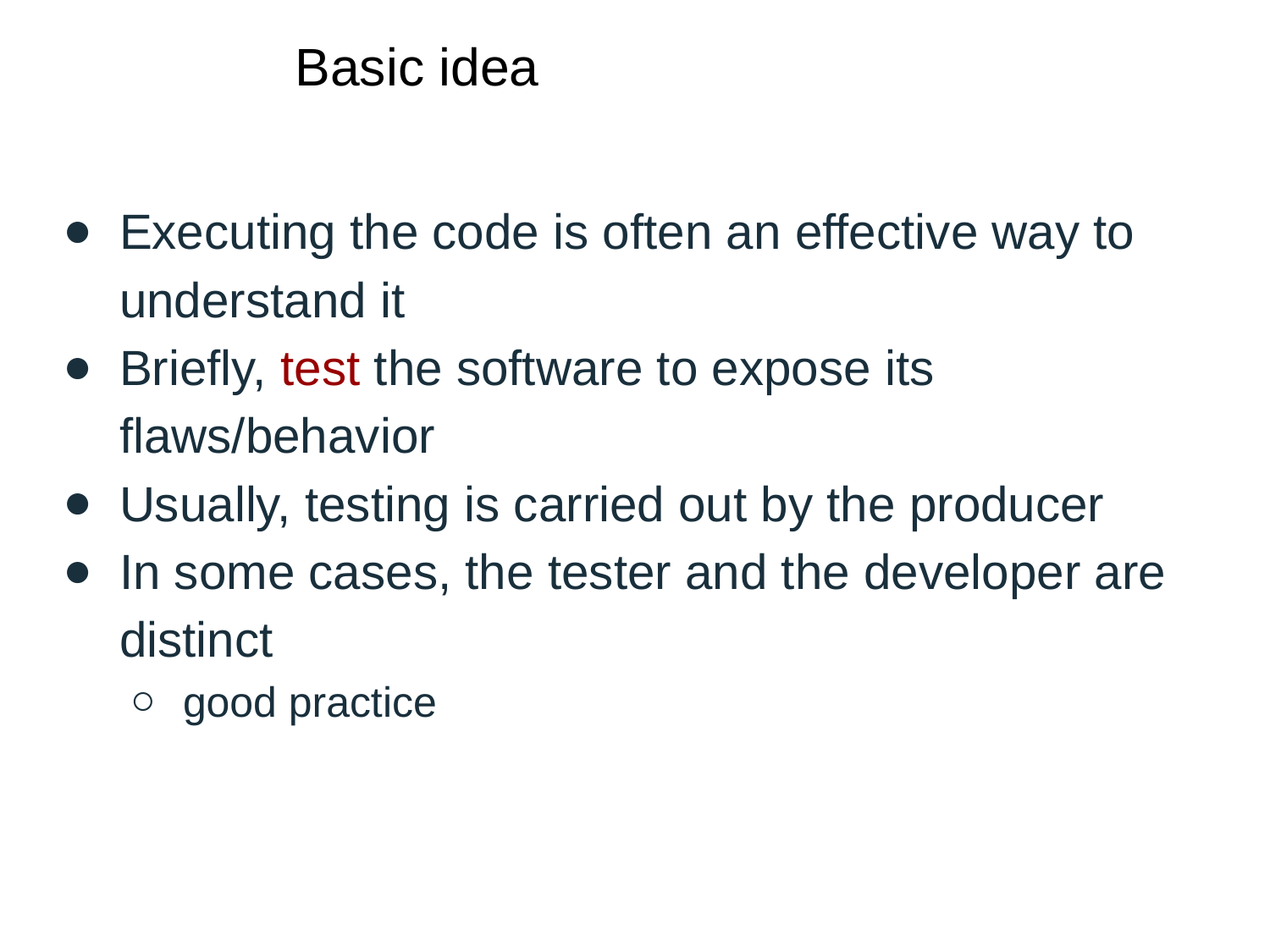

# Basic idea
Executing the code is often an effective way to understand it
Briefly, test the software to expose its flaws/behavior
Usually, testing is carried out by the producer
In some cases, the tester and the developer are distinct
good practice